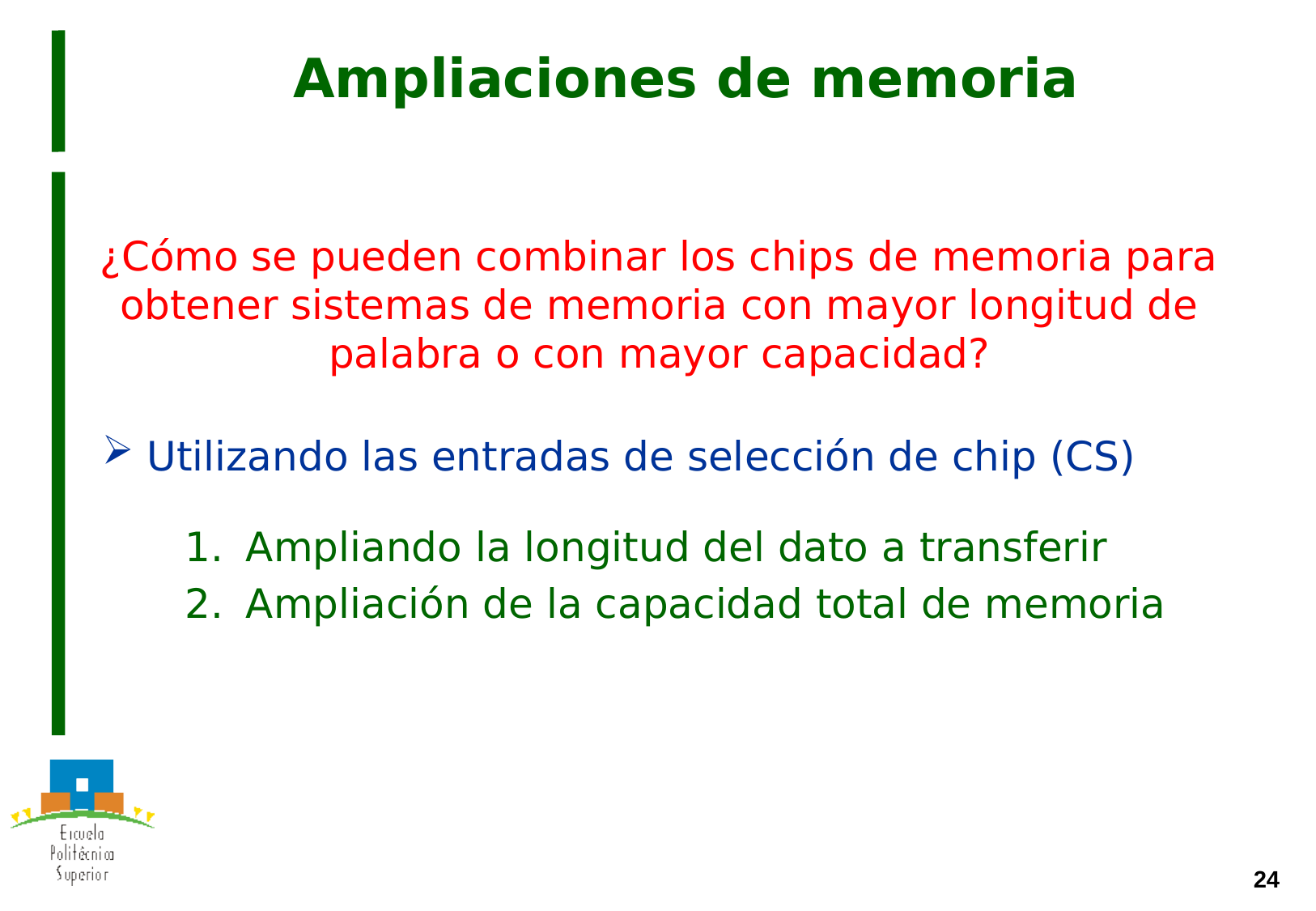

# Ampliaciones de memoria
¿Cómo se pueden combinar los chips de memoria para obtener sistemas de memoria con mayor longitud de palabra o con mayor capacidad?

 Utilizando las entradas de selección de chip (CS)
Ampliando la longitud del dato a transferir
Ampliación de la capacidad total de memoria